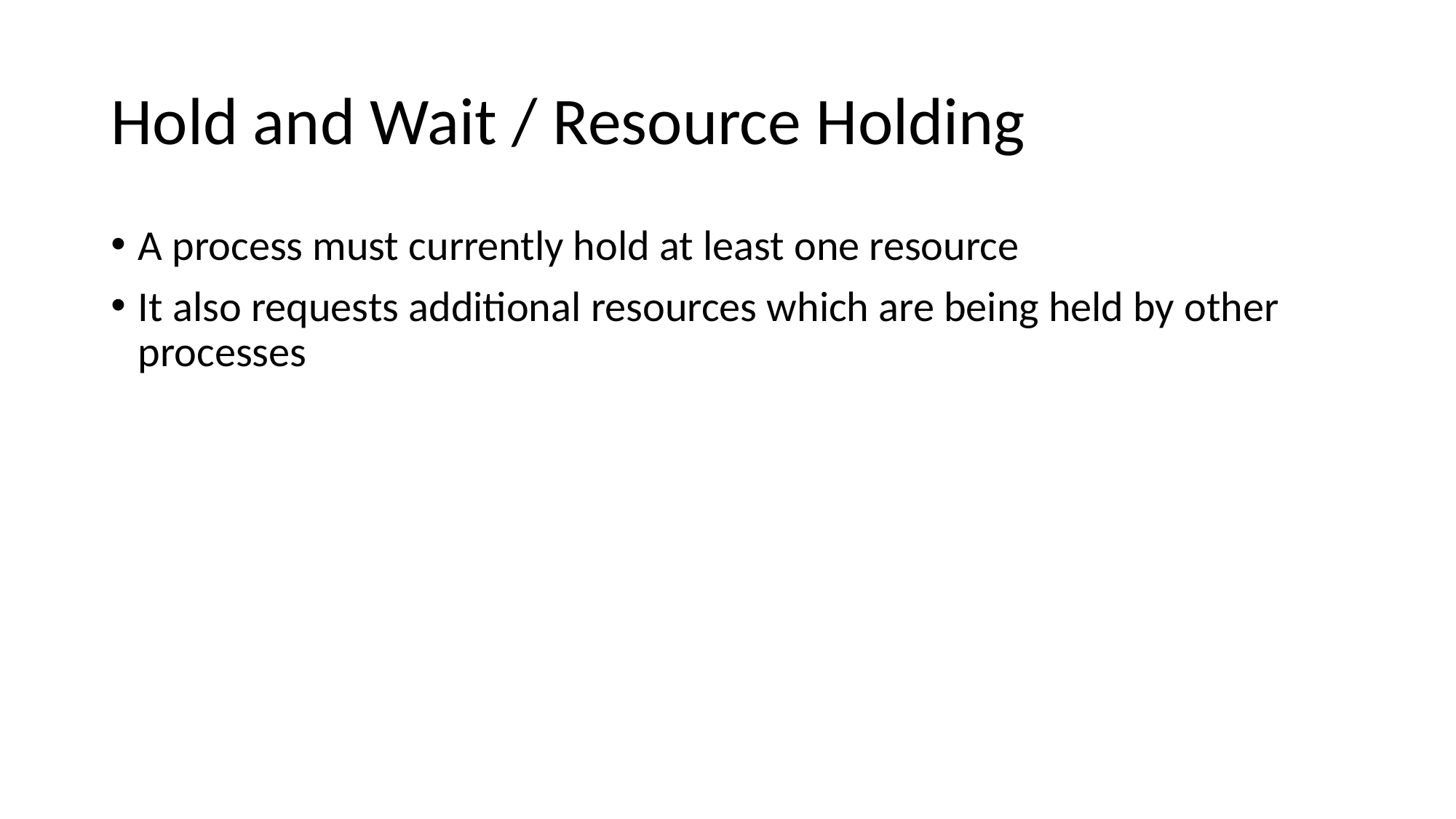

# Hold and Wait / Resource Holding
A process must currently hold at least one resource
It also requests additional resources which are being held by other processes